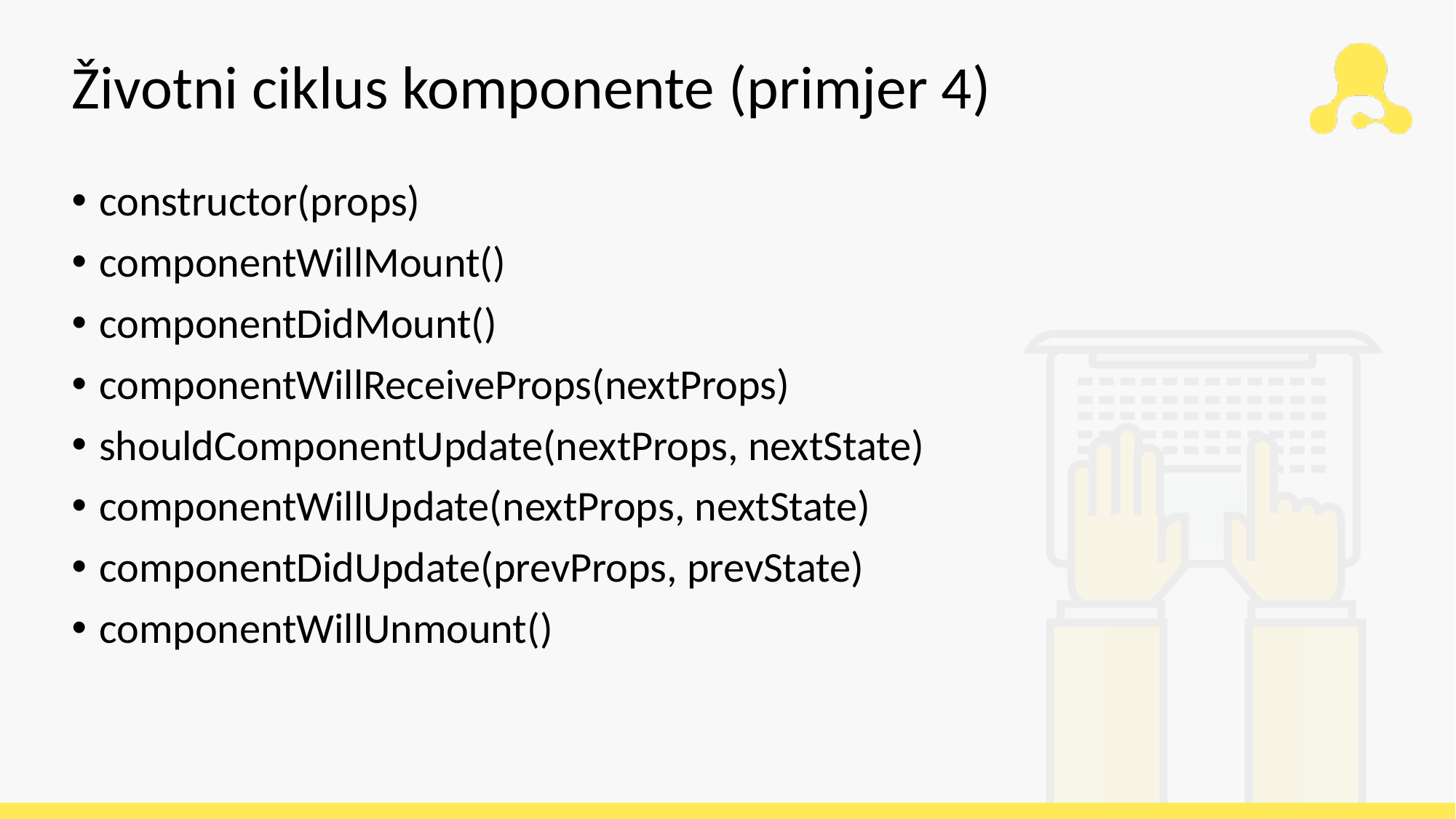

# Životni ciklus komponente (primjer 4)
constructor(props)
componentWillMount()
componentDidMount()
componentWillReceiveProps(nextProps)
shouldComponentUpdate(nextProps, nextState)
componentWillUpdate(nextProps, nextState)
componentDidUpdate(prevProps, prevState)
componentWillUnmount()